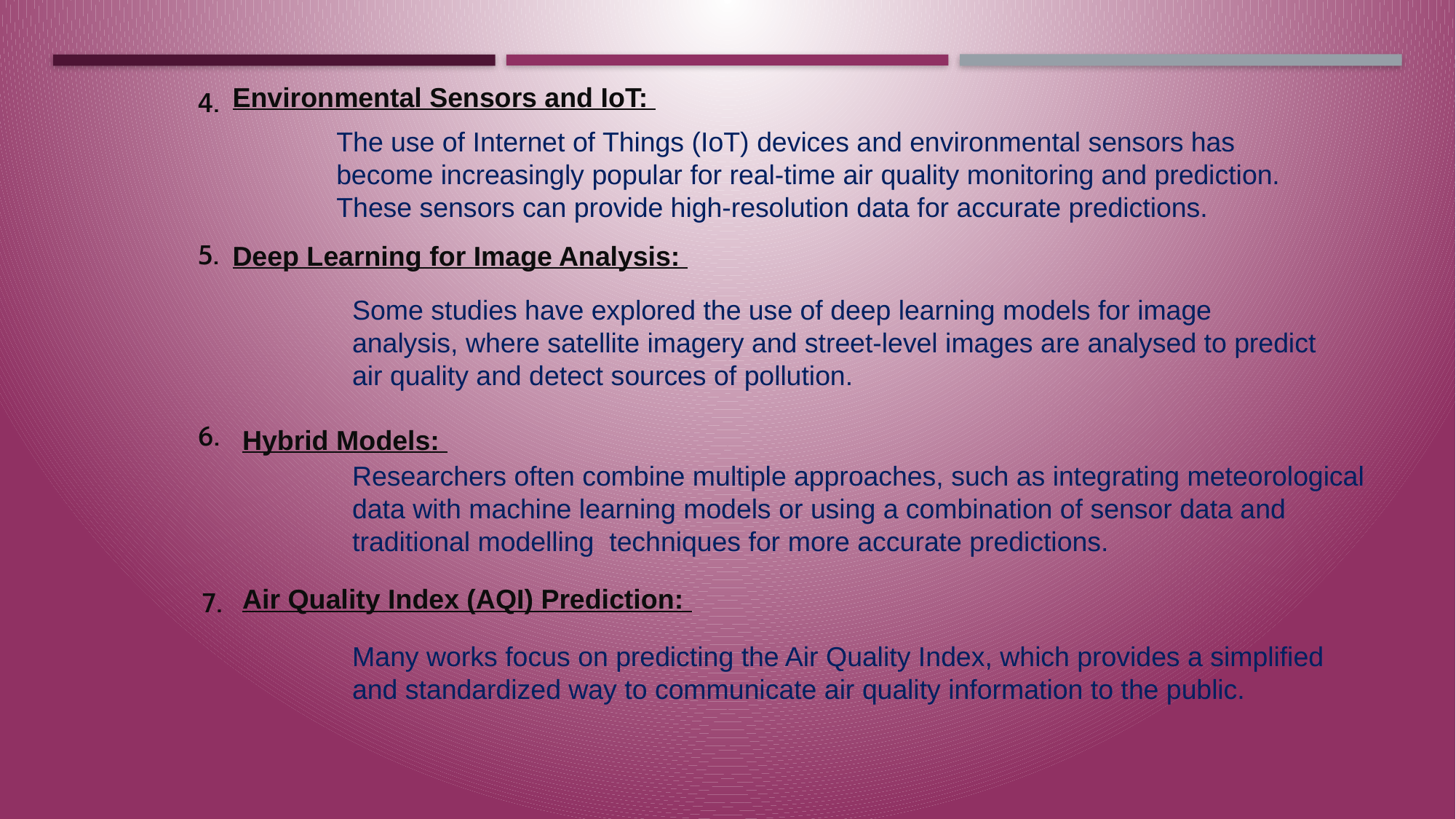

Environmental Sensors and IoT:
4.
The use of Internet of Things (IoT) devices and environmental sensors has become increasingly popular for real-time air quality monitoring and prediction. These sensors can provide high-resolution data for accurate predictions.
5.
Deep Learning for Image Analysis:
Some studies have explored the use of deep learning models for image analysis, where satellite imagery and street-level images are analysed to predict air quality and detect sources of pollution.
6.
Hybrid Models:
Researchers often combine multiple approaches, such as integrating meteorological data with machine learning models or using a combination of sensor data and traditional modelling  techniques for more accurate predictions.
Air Quality Index (AQI) Prediction:
7.
Many works focus on predicting the Air Quality Index, which provides a simplified and standardized way to communicate air quality information to the public.